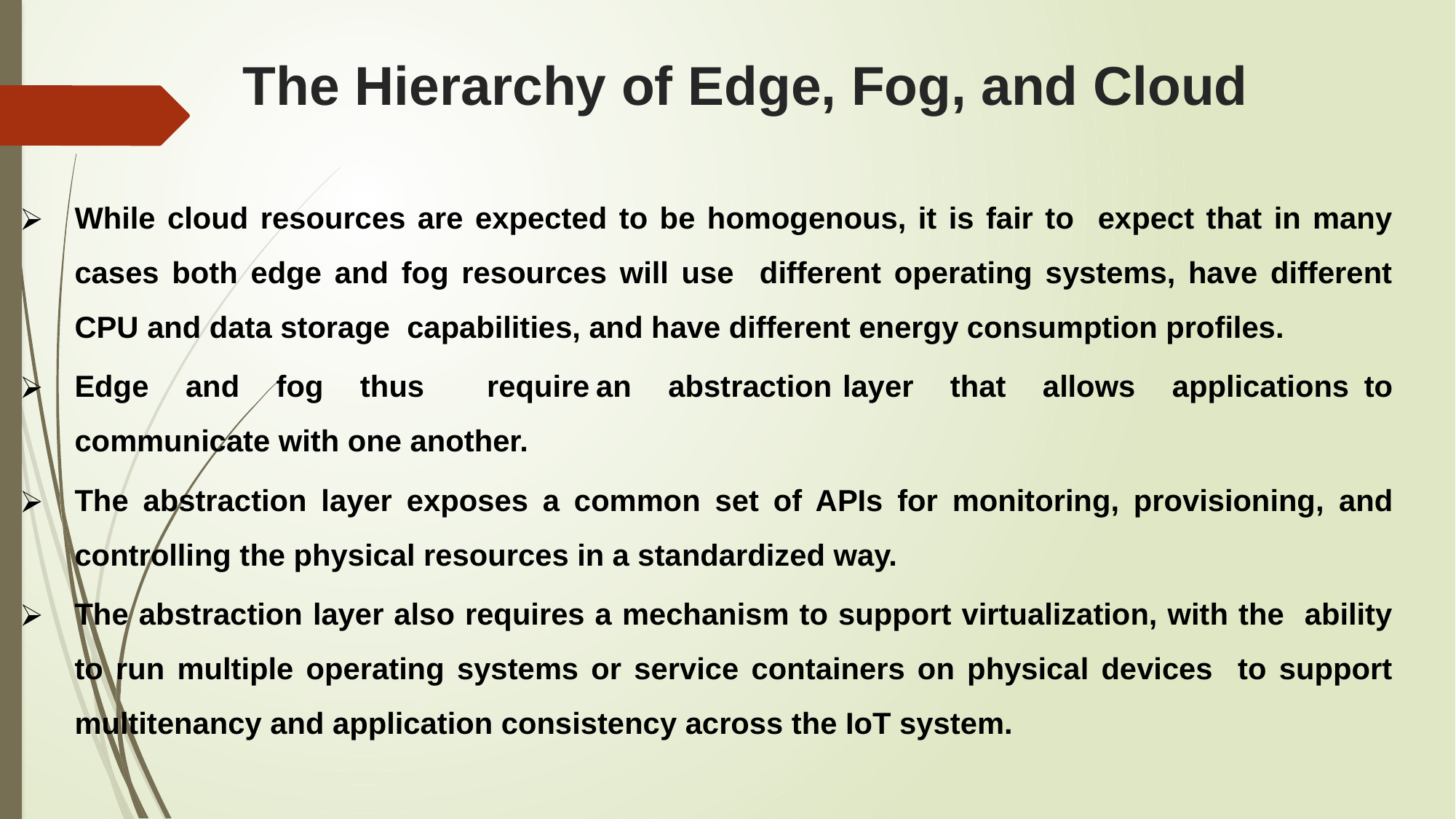

# The Hierarchy of Edge, Fog, and Cloud
While cloud resources are expected to be homogenous, it is fair to  expect that in many cases both edge and fog resources will use  different operating systems, have different CPU and data storage  capabilities, and have different energy consumption profiles.
Edge and fog thus	require	an abstraction	layer that allows applications	to communicate with one another.
The abstraction layer exposes a common set of APIs for monitoring, provisioning, and controlling the physical resources in a standardized way.
The abstraction layer also requires a mechanism to support virtualization, with the  ability to run multiple operating systems or service containers on physical devices  to support multitenancy and application consistency across the IoT system.